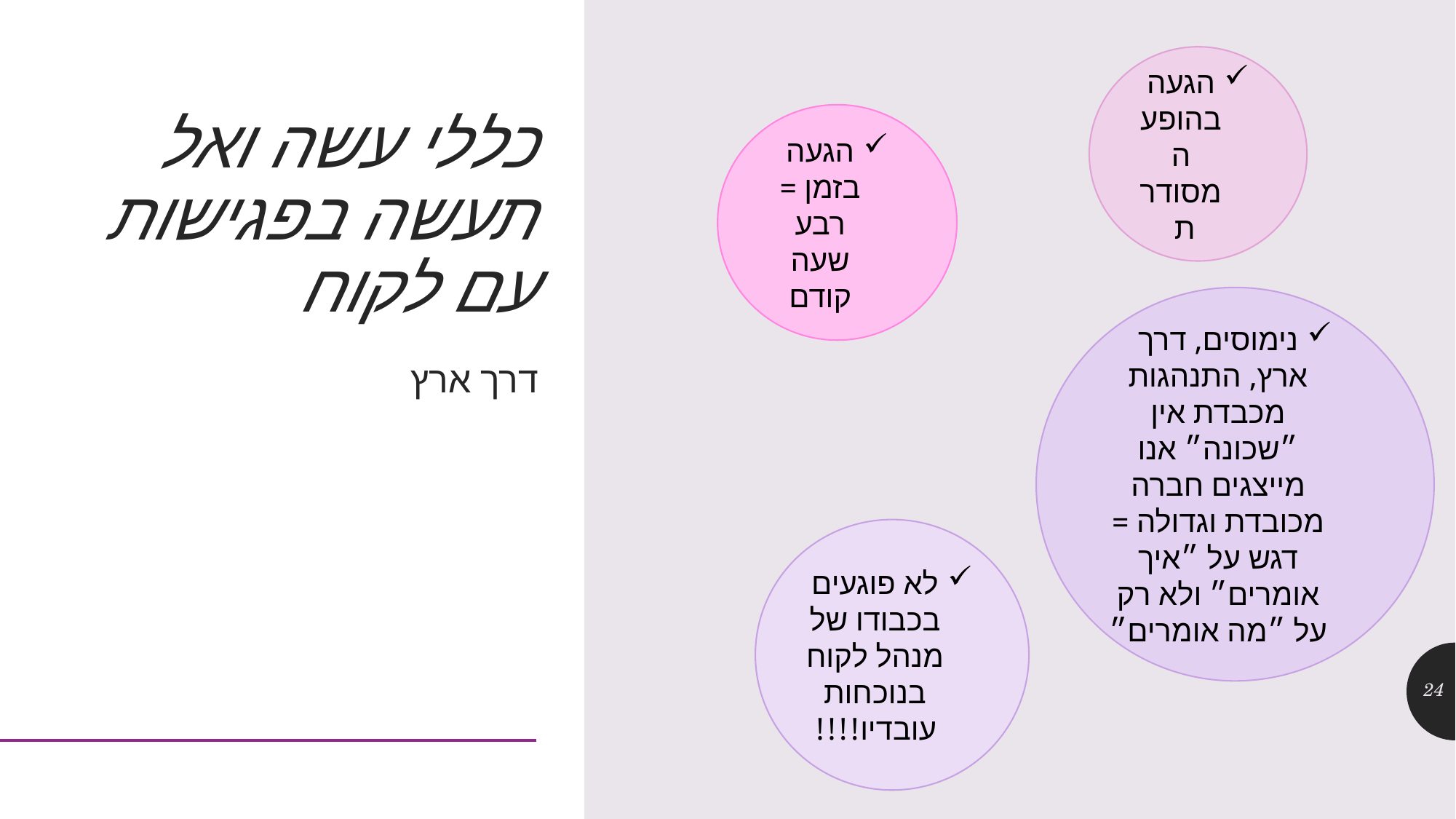

הגעה בהופעה מסודרת
# כללי עשה ואל תעשה בפגישות עם לקוח

הגעה בזמן = רבע שעה קודם
נימוסים, דרך ארץ, התנהגות מכבדת אין ״שכונה״ אנו מייצגים חברה מכובדת וגדולה = דגש על ״איך אומרים״ ולא רק על ״מה אומרים״
דרך ארץ
לא פוגעים בכבודו של מנהל לקוח בנוכחות עובדיו!!!!
24